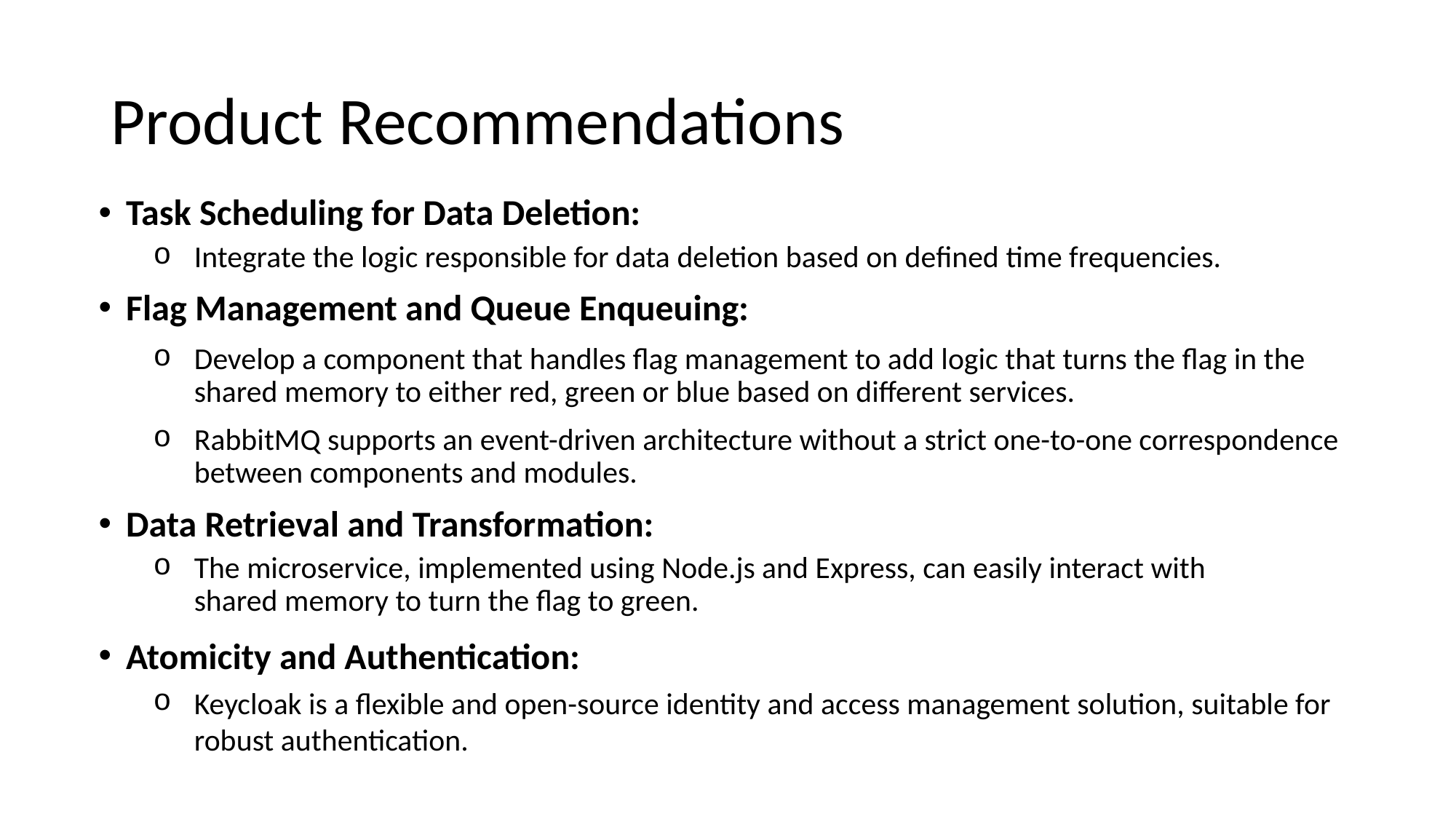

# Product Recommendations
Task Scheduling for Data Deletion:
Integrate the logic responsible for data deletion based on defined time frequencies.
Flag Management and Queue Enqueuing:
Develop a component that handles flag management to add logic that turns the flag in the shared memory to either red, green or blue based on different services.
RabbitMQ supports an event-driven architecture without a strict one-to-one correspondence between components and modules.
Data Retrieval and Transformation:
The microservice, implemented using Node.js and Express, can easily interact with shared memory to turn the flag to green.
Atomicity and Authentication:
Keycloak is a flexible and open-source identity and access management solution, suitable for robust authentication.